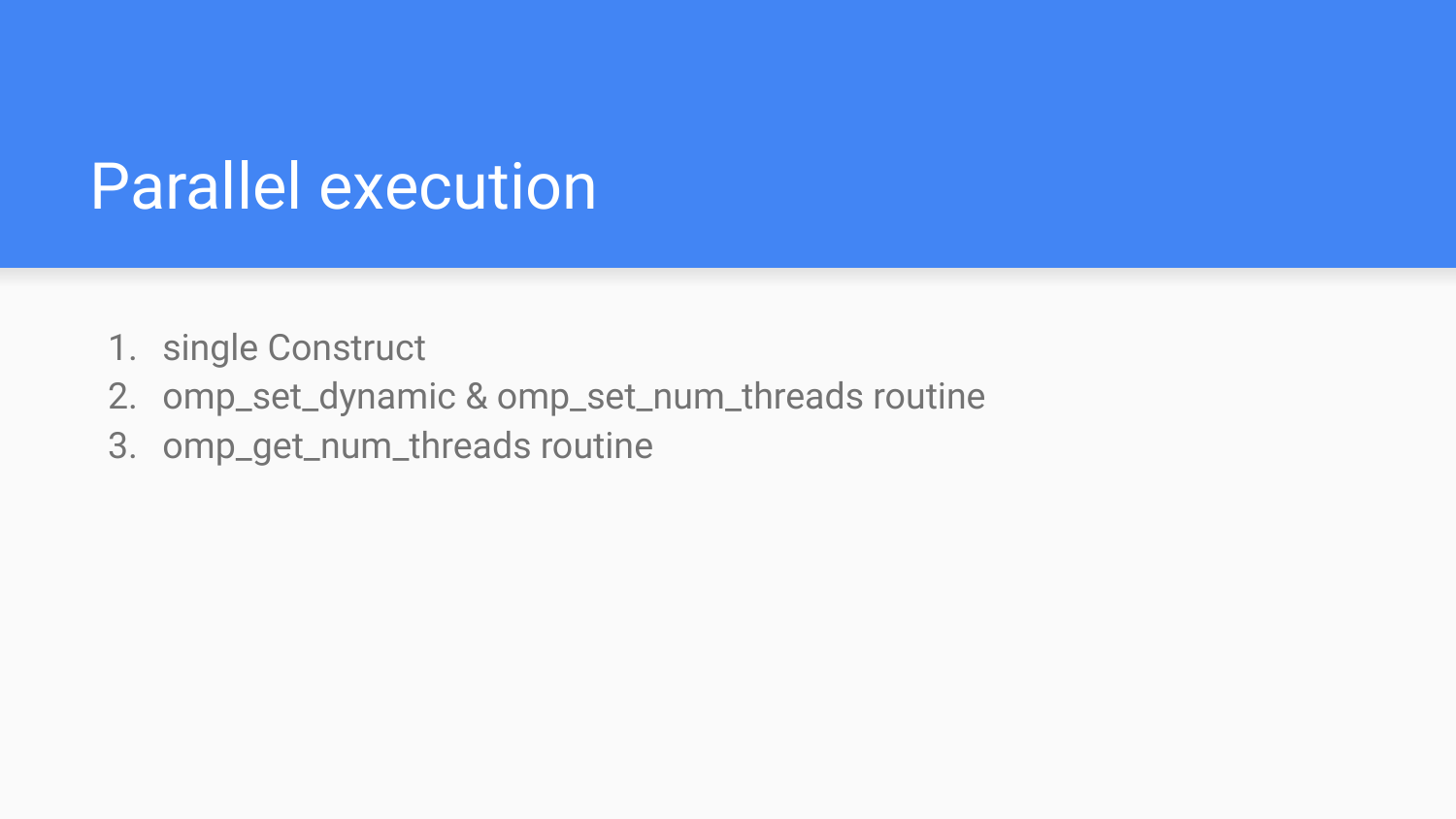

# Parallel execution
single Construct
omp_set_dynamic & omp_set_num_threads routine
omp_get_num_threads routine